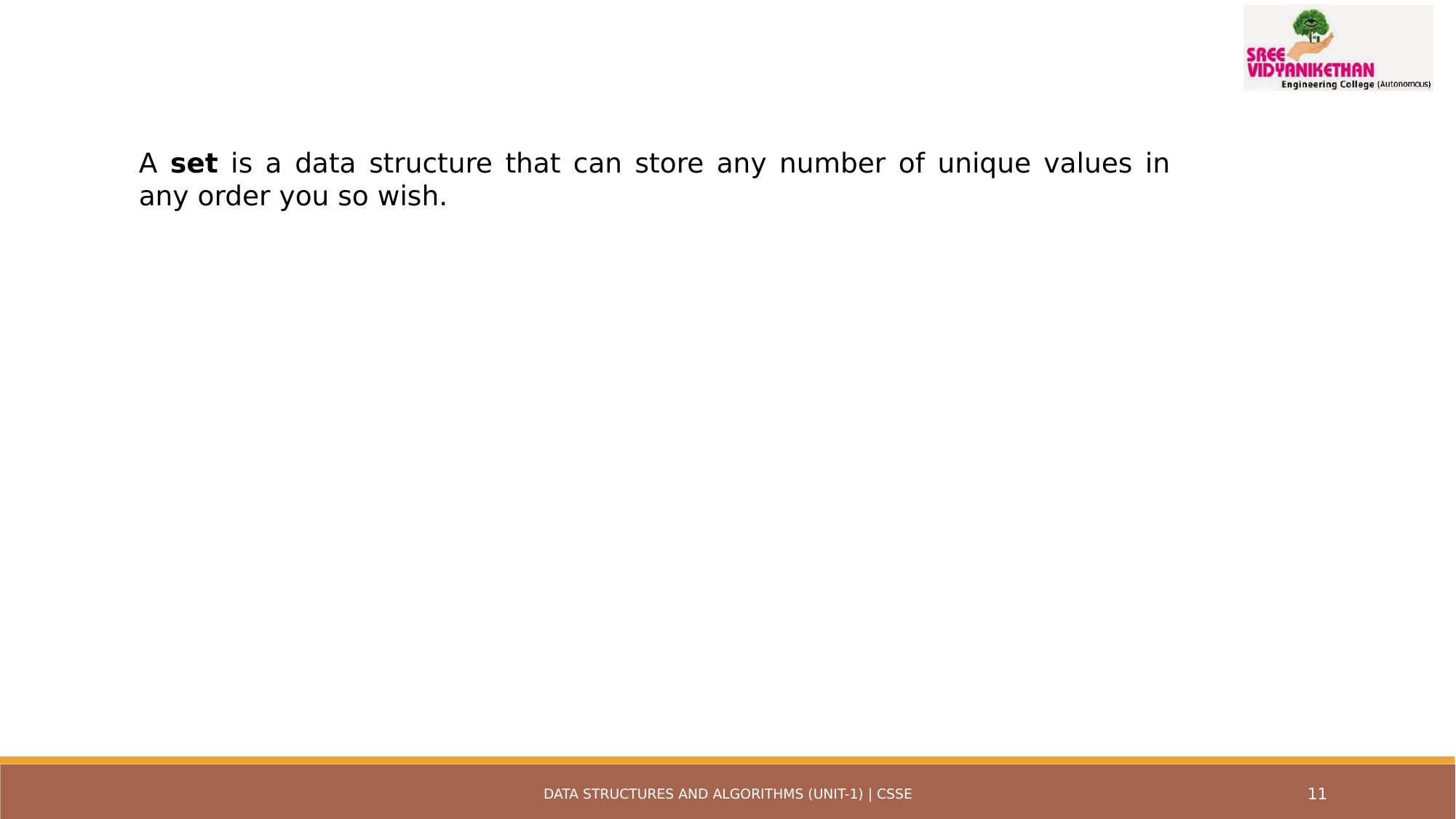

A set is a data structure that can store any number of unique values in any order you so wish.
DATA STRUCTURES AND ALGORITHMS (UNIT-1) | CSSE
11